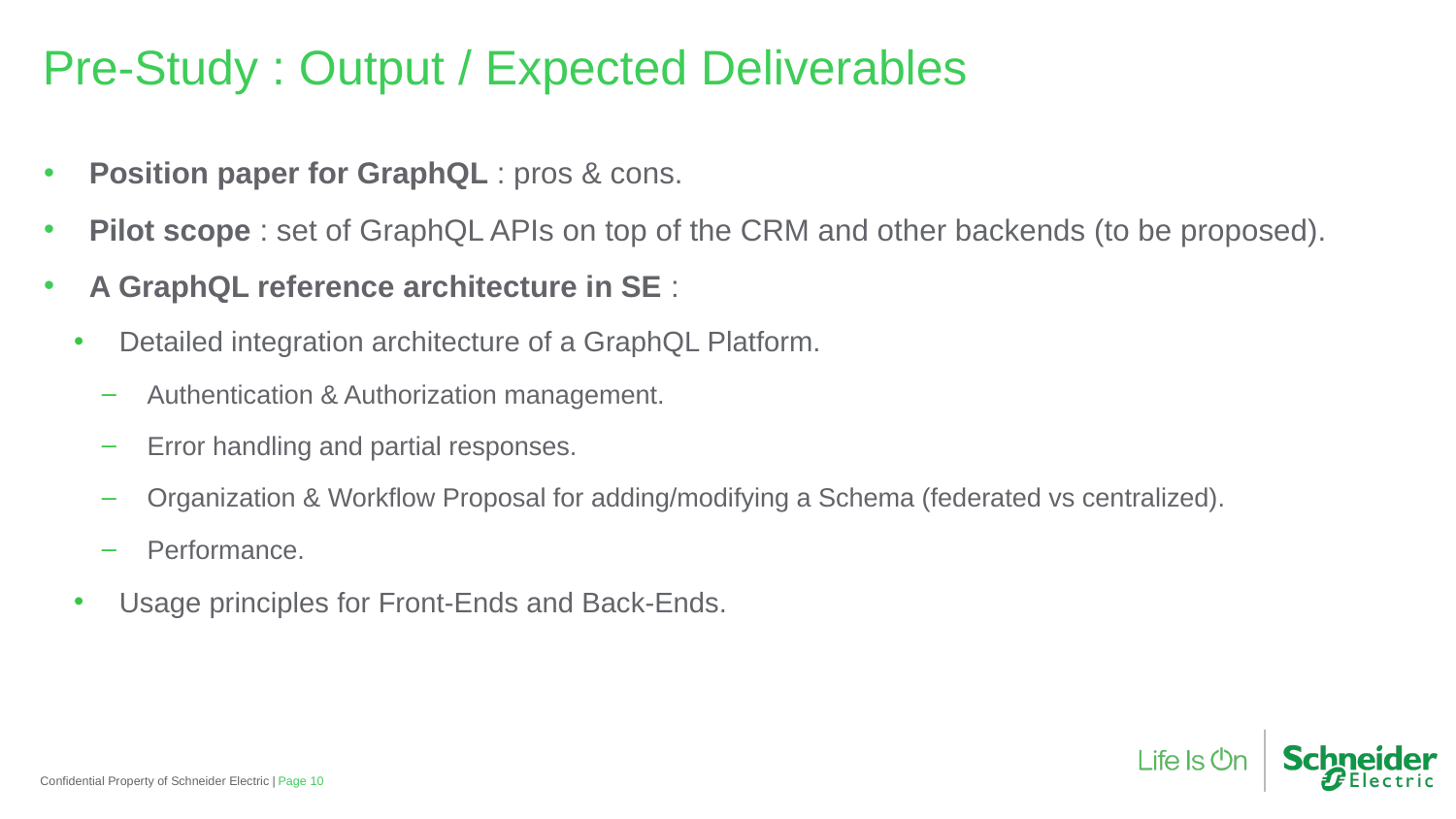

Pre-Study : Output / Expected Deliverables

Position paper for GraphQL : pros & cons.
Pilot scope : set of GraphQL APIs on top of the CRM and other backends (to be proposed).
A GraphQL reference architecture in SE :
Detailed integration architecture of a GraphQL Platform.
Authentication & Authorization management.
Error handling and partial responses.
Organization & Workflow Proposal for adding/modifying a Schema (federated vs centralized).
Performance.
Usage principles for Front-Ends and Back-Ends.

Confidential Property of Schneider Electric |
Page 10